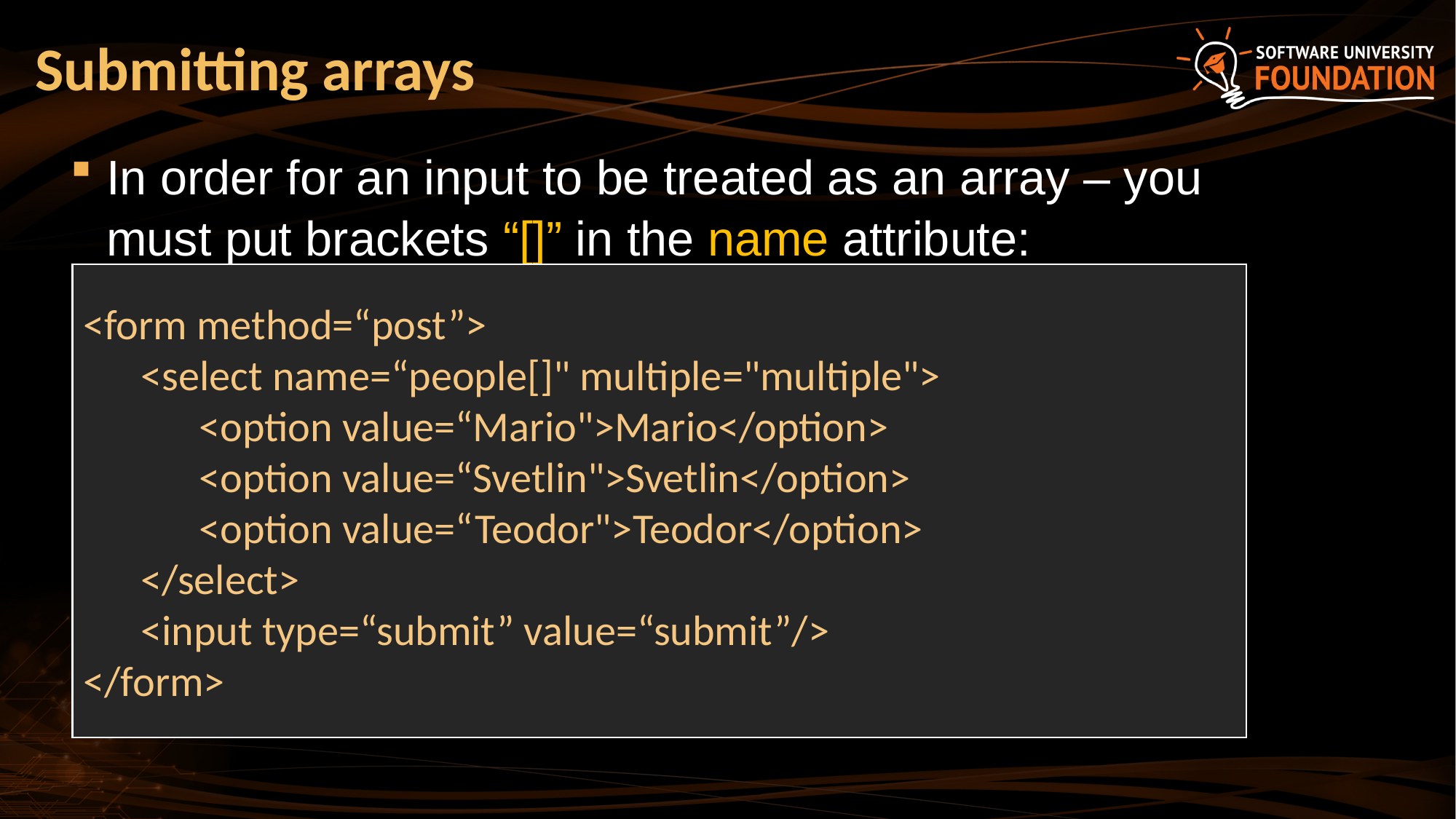

# Submitting arrays
In order for an input to be treated as an array – you must put brackets “[]” in the name attribute:
<form method=“post”>
      <select name=“people[]" multiple="multiple">
            <option value=“Mario">Mario</option>
            <option value=“Svetlin">Svetlin</option>
            <option value=“Teodor">Teodor</option>
      </select>
      <input type=“submit” value=“submit”/>
</form>